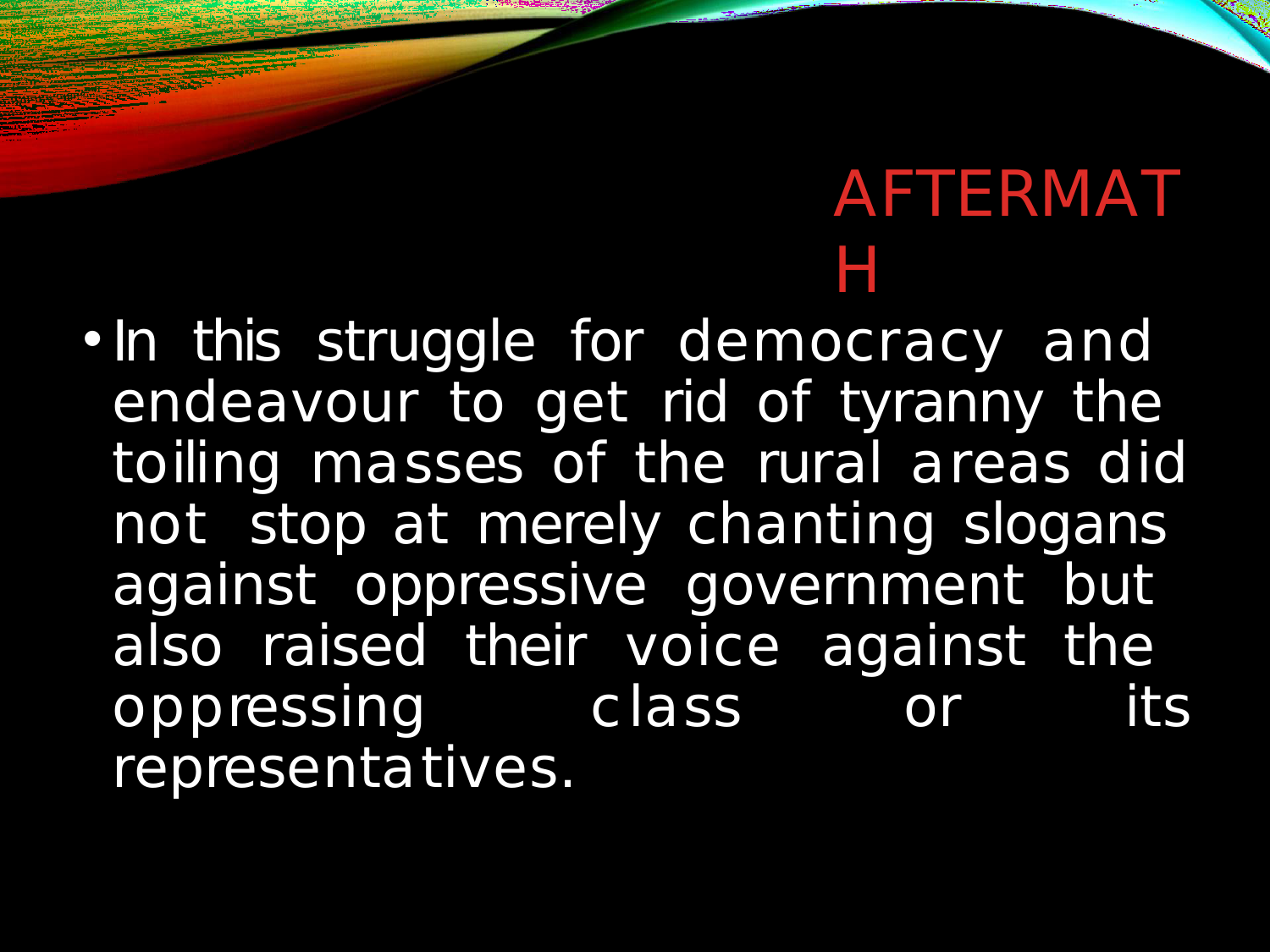

# AFTERMATH
In this struggle for democracy and  endeavour to get rid of tyranny the  toiling masses of the rural areas did not  stop at merely chanting slogans  against oppressive government but  also raised their voice against the  oppressing class or its representatives.